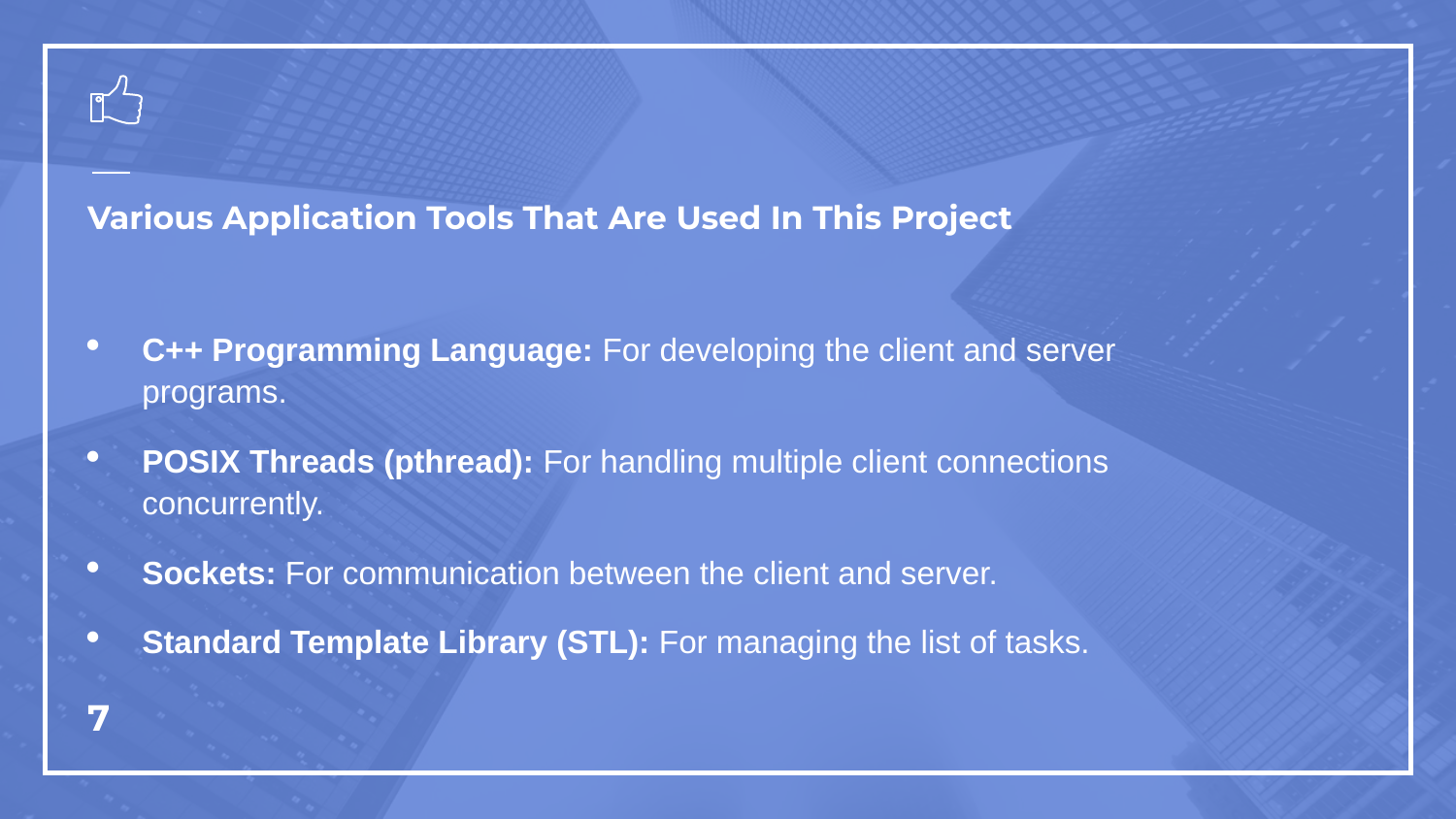

# Various Application Tools That Are Used In This Project
C++ Programming Language: For developing the client and server programs.
POSIX Threads (pthread): For handling multiple client connections concurrently.
Sockets: For communication between the client and server.
Standard Template Library (STL): For managing the list of tasks.
7